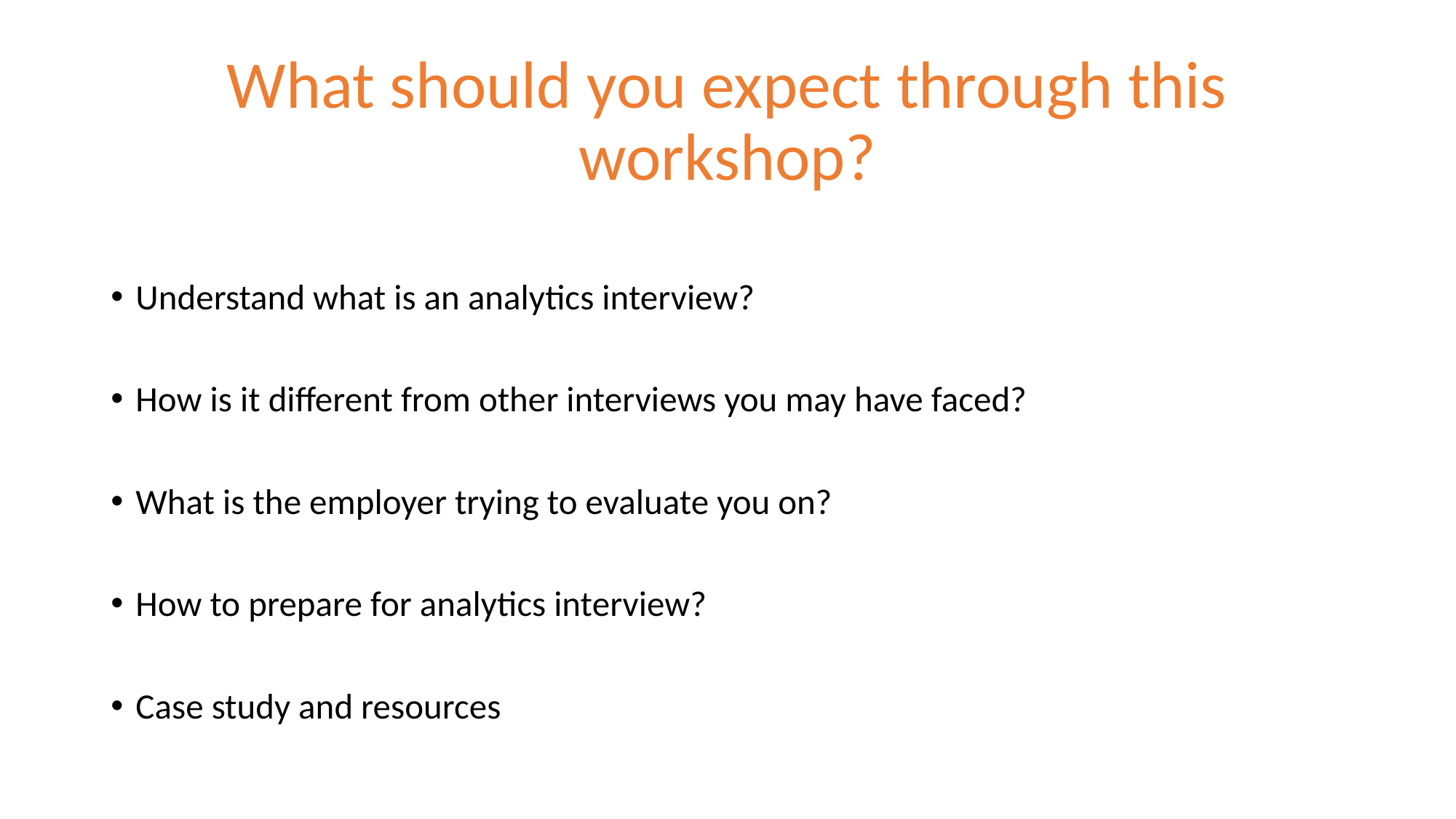

# What should you expect through this workshop?

Understand what is an analytics interview?

How is it different from other interviews you may have faced?

What is the employer trying to evaluate you on?

How to prepare for analytics interview?

Case study and resources